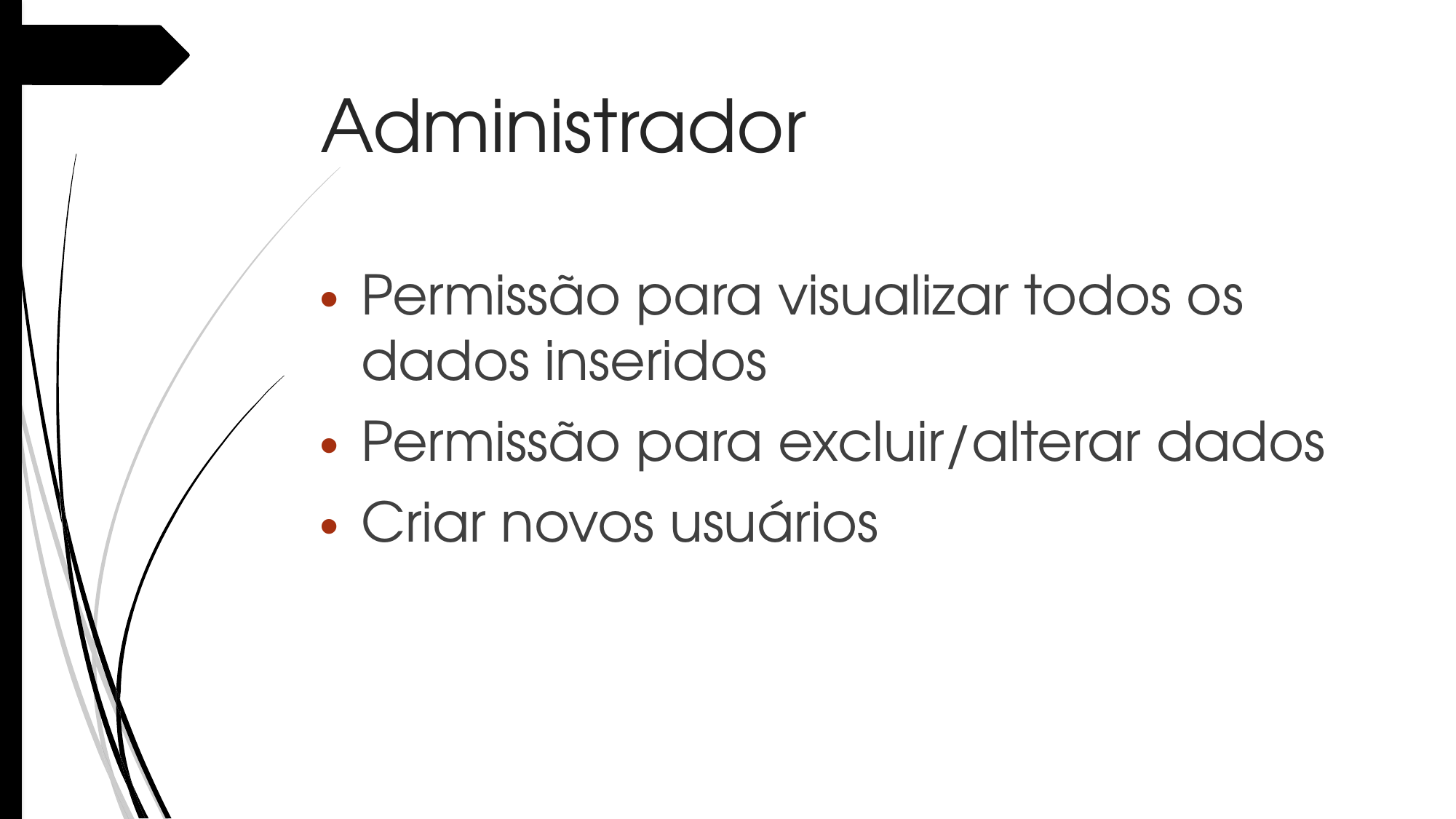

Administrador
Permissão para visualizar todos os dados inseridos
Permissão para excluir/alterar dados
Criar novos usuários